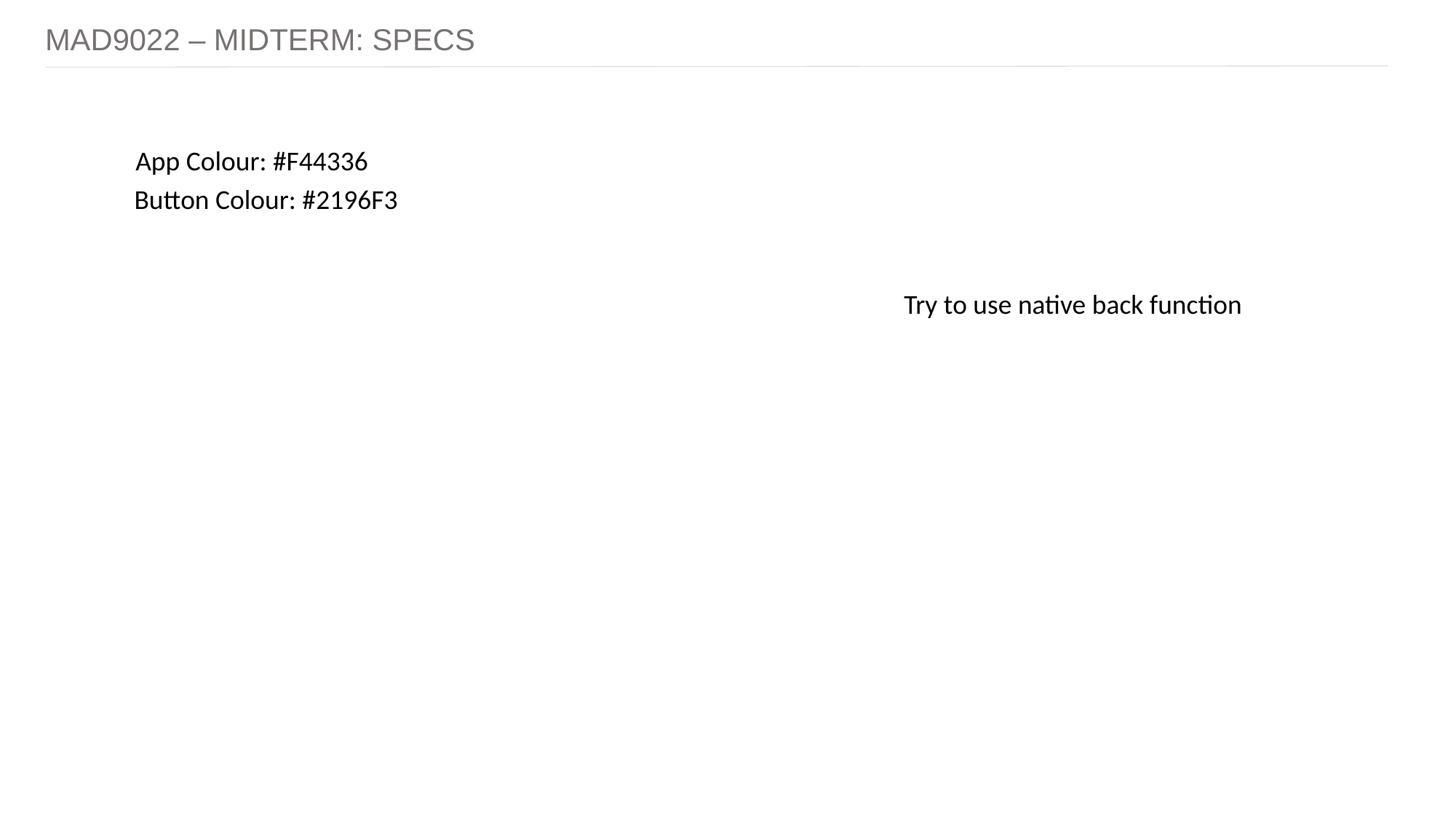

MAD9022 – MIDTERM: SPECS
App Colour: #F44336

Button Colour: #2196F3
Try to use native back function